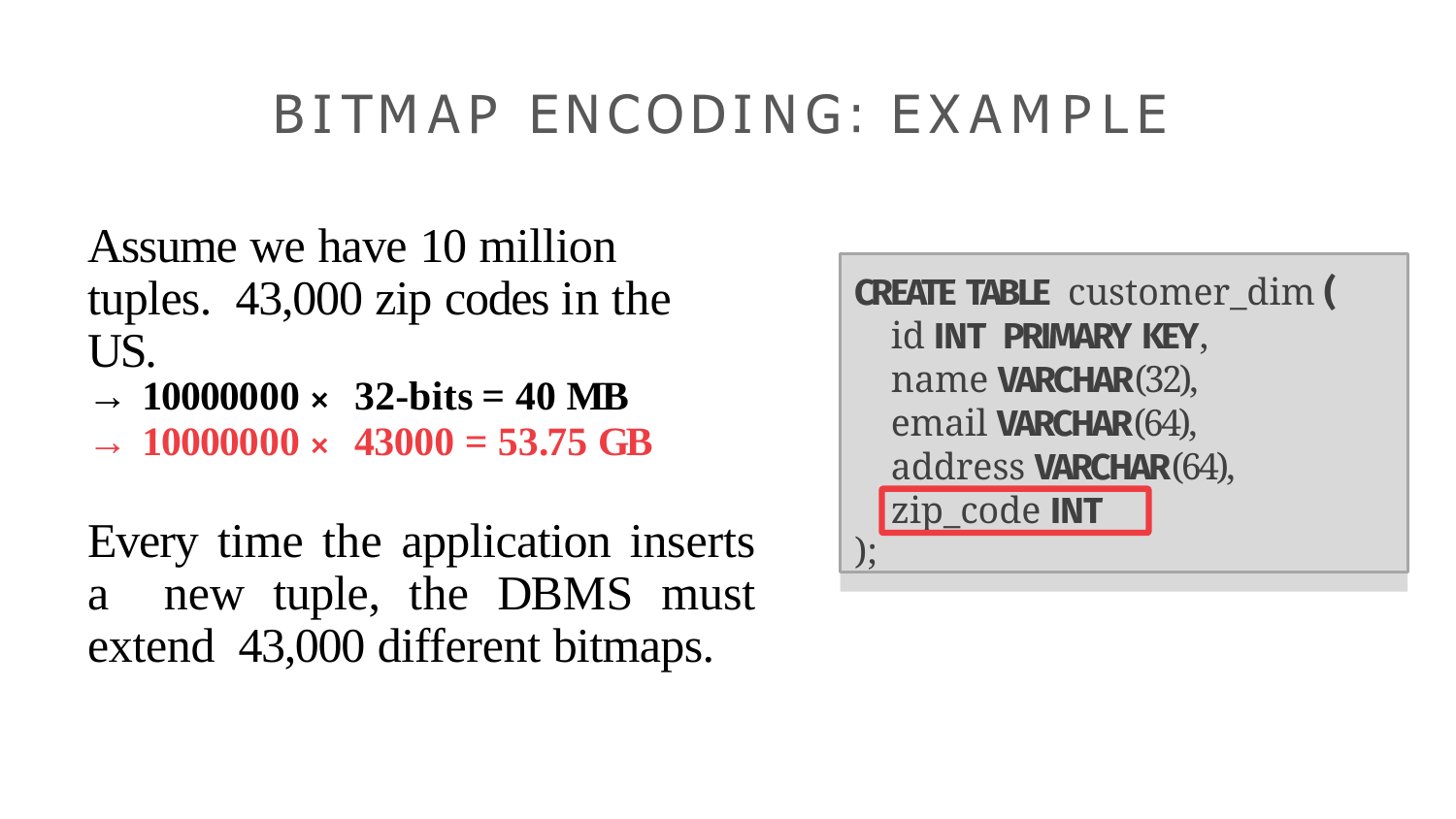

# BITMAP ENCODING: EXAMPLE
Assume we have 10 million tuples.  43,000 zip codes in the US.
→ 10000000 × 32-bits = 40 MB
→ 10000000 × 43000 = 53.75 GB
Every time the application inserts a  new tuple, the DBMS must extend  43,000 different bitmaps.

CREATE TABLE customer_dim (
id INT PRIMARY KEY,  name VARCHAR(32),  email VARCHAR(64),
address VARCHAR(64),

);
zip_code INT